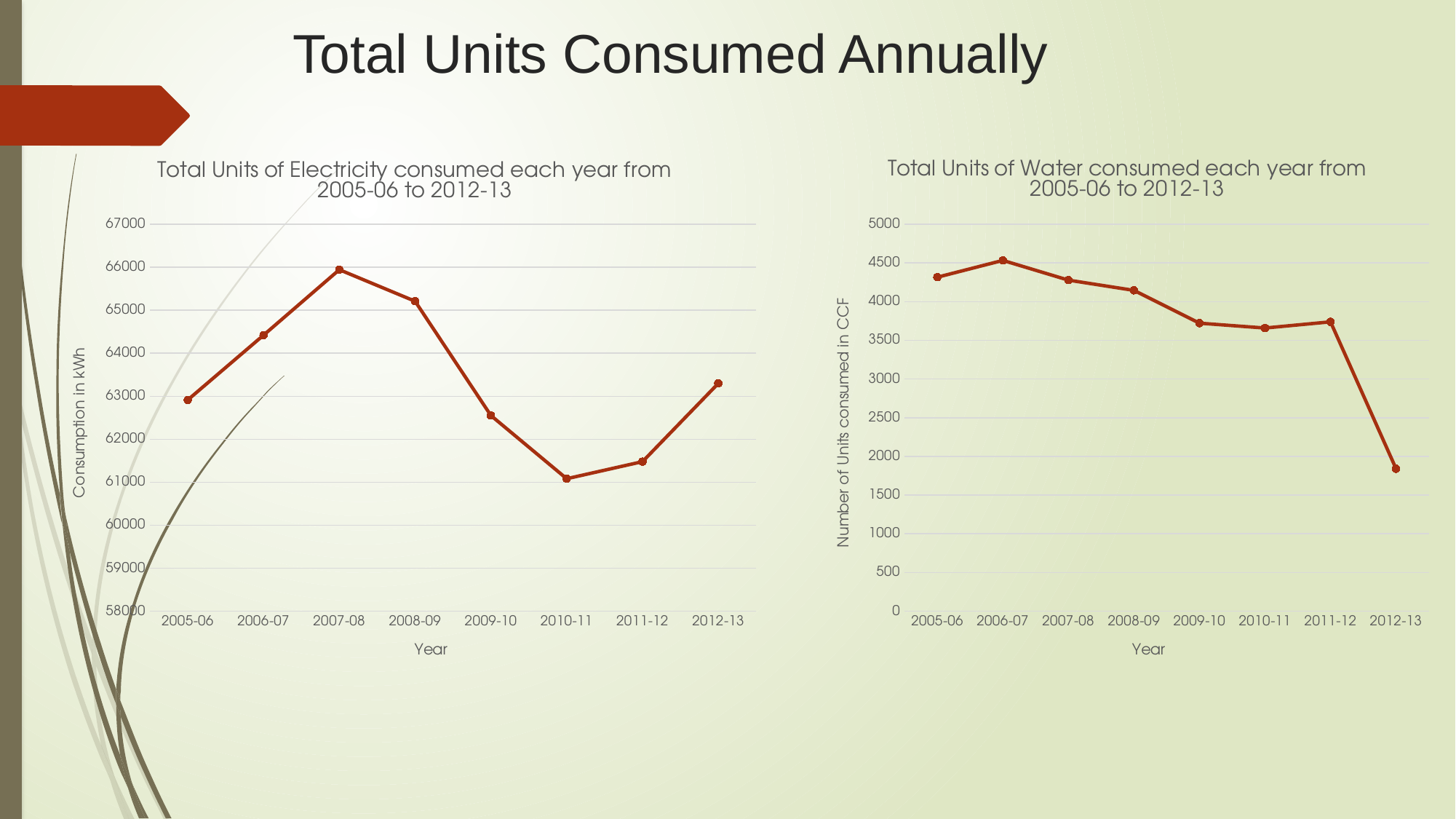

# Total Units Consumed Annually

### Chart: Total Units of Electricity consumed each year from 2005-06 to 2012-13

| Category | Total Units of Electricity consumed |
|---|---|
| 2005-06 | 62914.0 |
| 2006-07 | 64421.0 |
| 2007-08 | 65944.0 |
| 2008-09 | 65210.0 |
| 2009-10 | 62551.0 |
| 2010-11 | 61081.0 |
| 2011-12 | 61478.0 |
| 2012-13 | 63299.0 |

### Chart: Total Units of Water consumed each year from 2005-06 to 2012-13

| Category | Total Units of Water consumed |
|---|---|
| 2005-06 | 4316.0 |
| 2006-07 | 4533.0 |
| 2007-08 | 4278.0 |
| 2008-09 | 4146.0 |
| 2009-10 | 3722.0 |
| 2010-11 | 3659.0 |
| 2011-12 | 3739.0 |
| 2012-13 | 1840.0 |